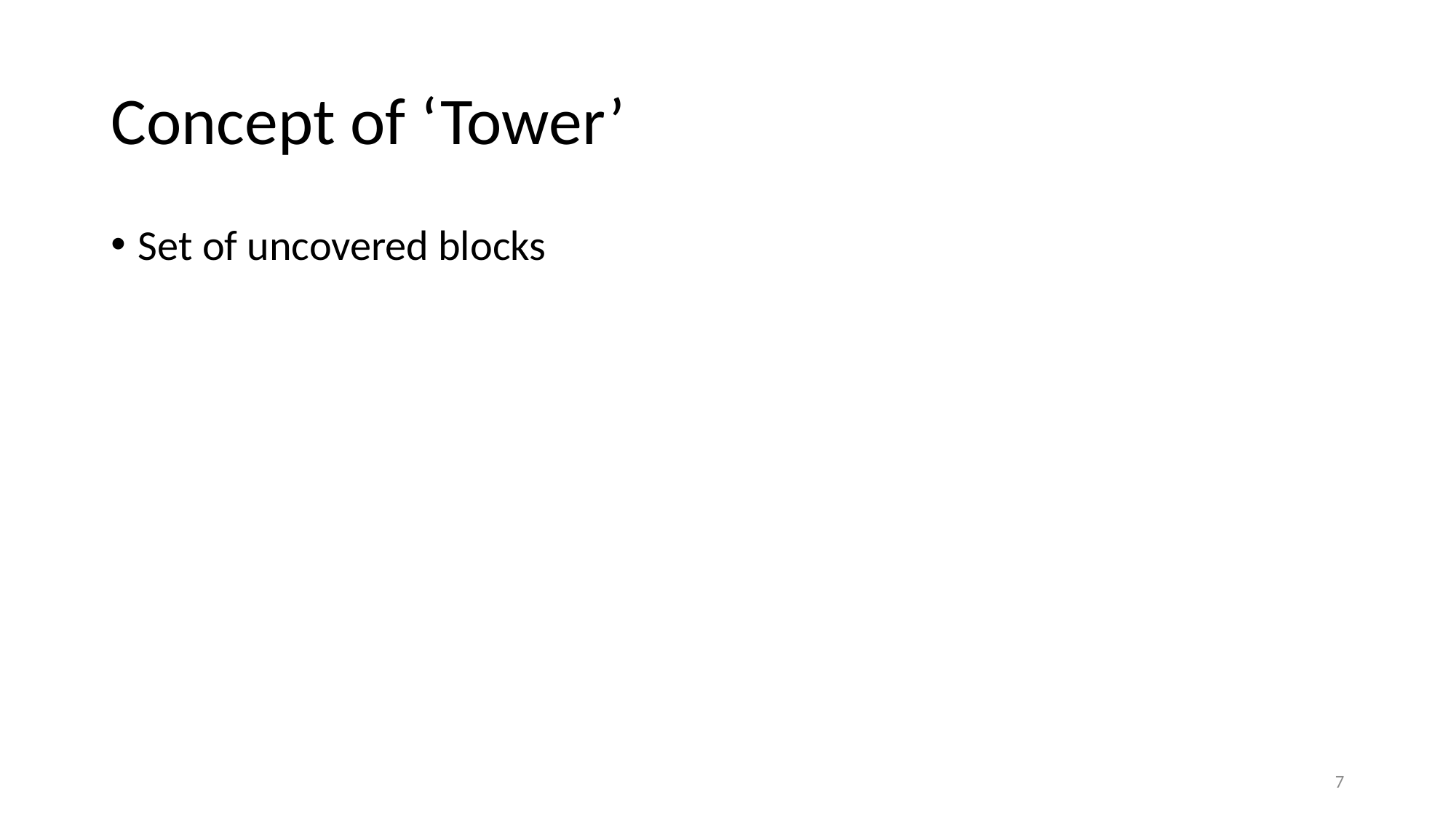

# Concept of ‘Tower’
Set of uncovered blocks
7